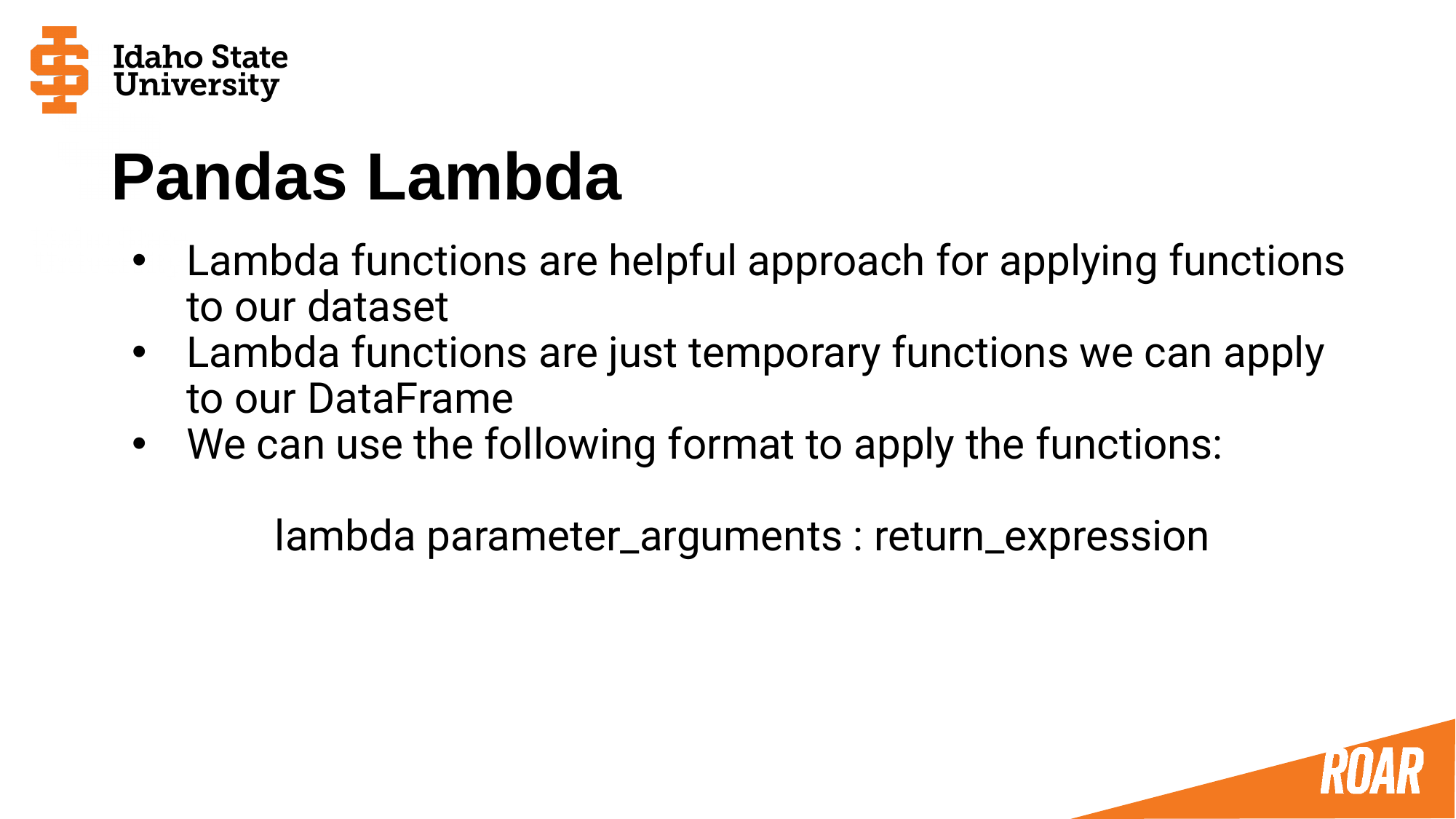

# Pandas Lambda
Lambda functions are helpful approach for applying functions to our dataset
Lambda functions are just temporary functions we can apply to our DataFrame
We can use the following format to apply the functions:

lambda parameter_arguments : return_expression